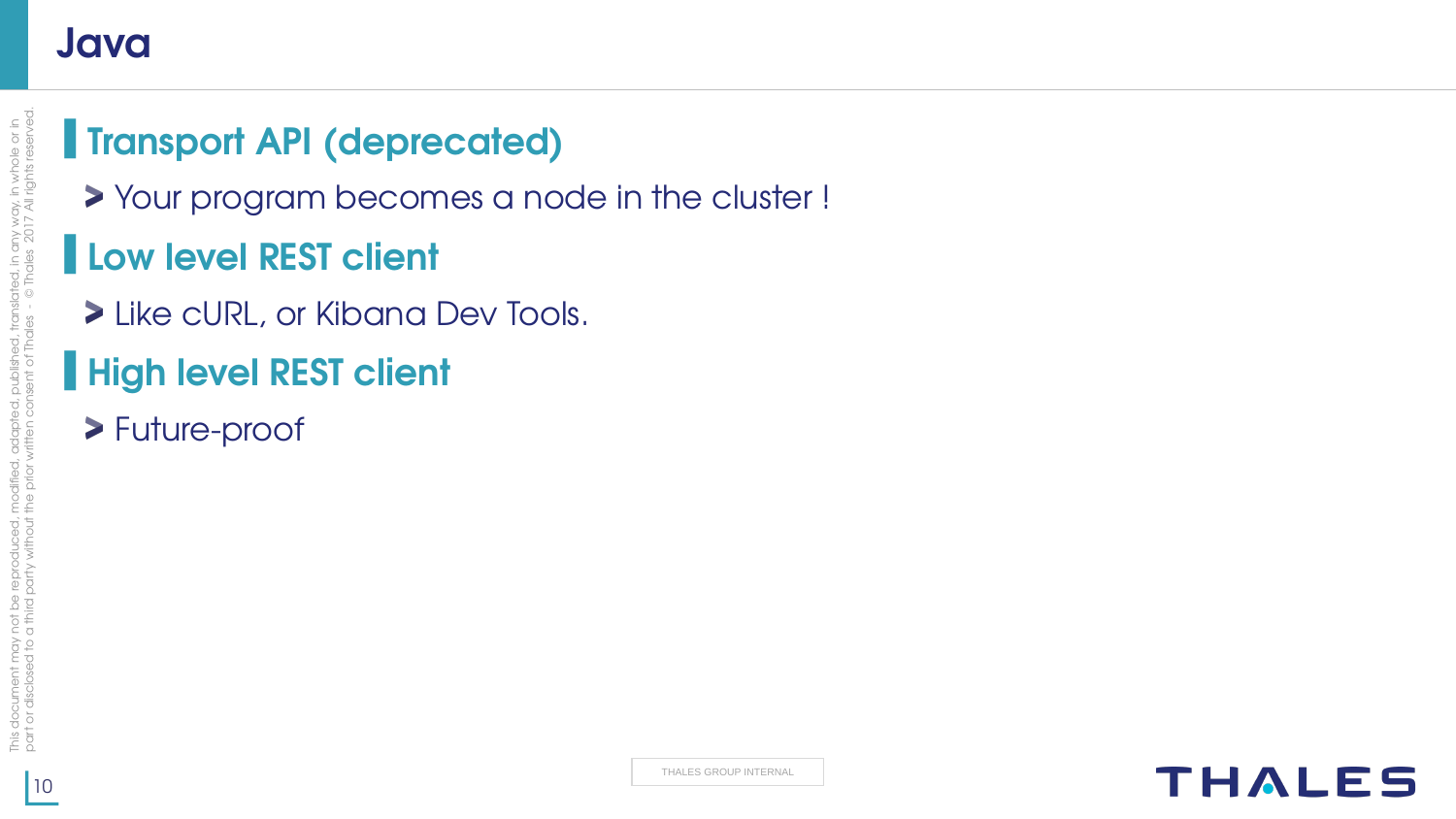

# Java
Transport API (deprecated)
Your program becomes a node in the cluster !
Low level REST client
Like cURL, or Kibana Dev Tools.
High level REST client
Future-proof